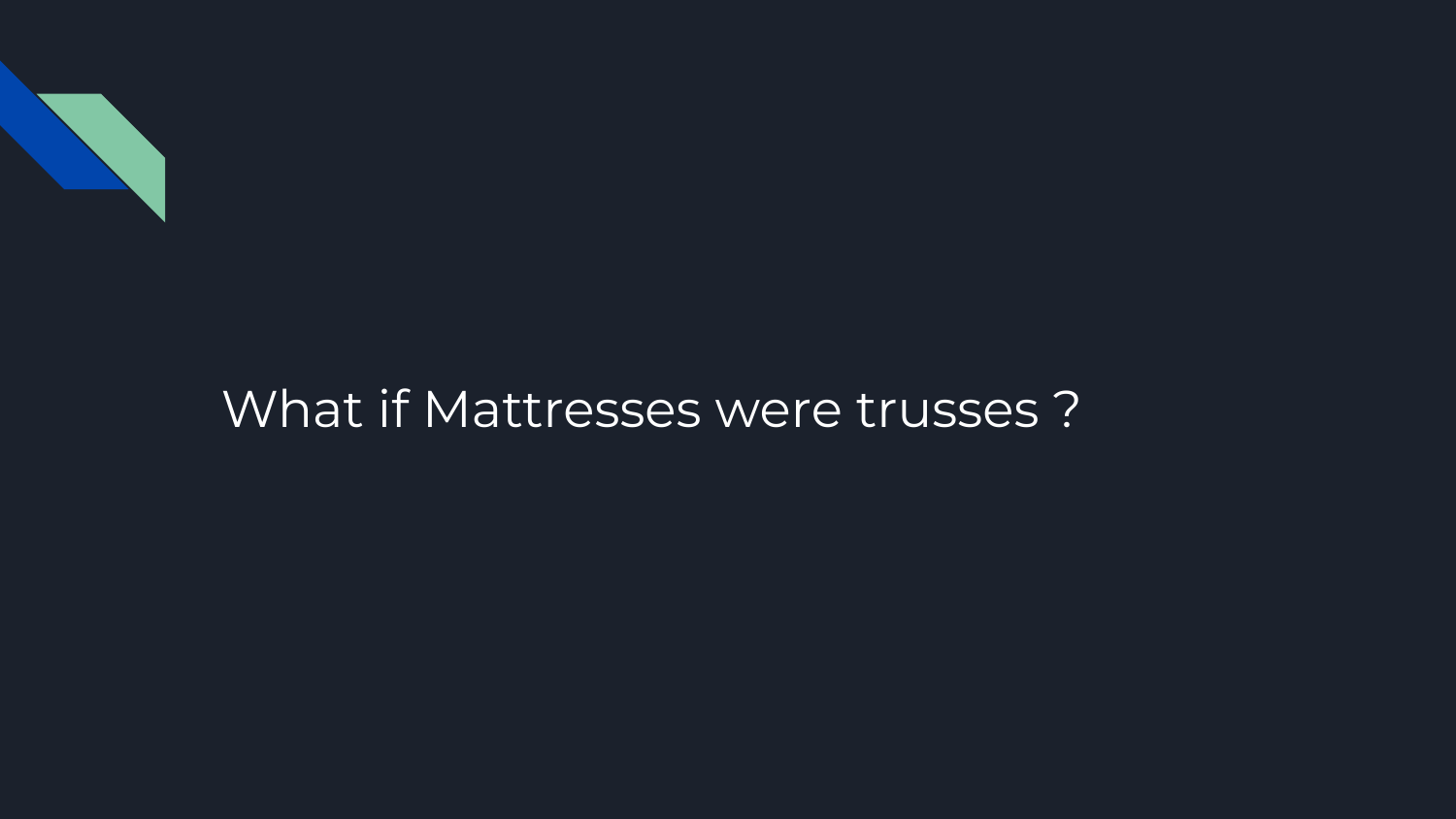

# What if Mattresses were trusses ?